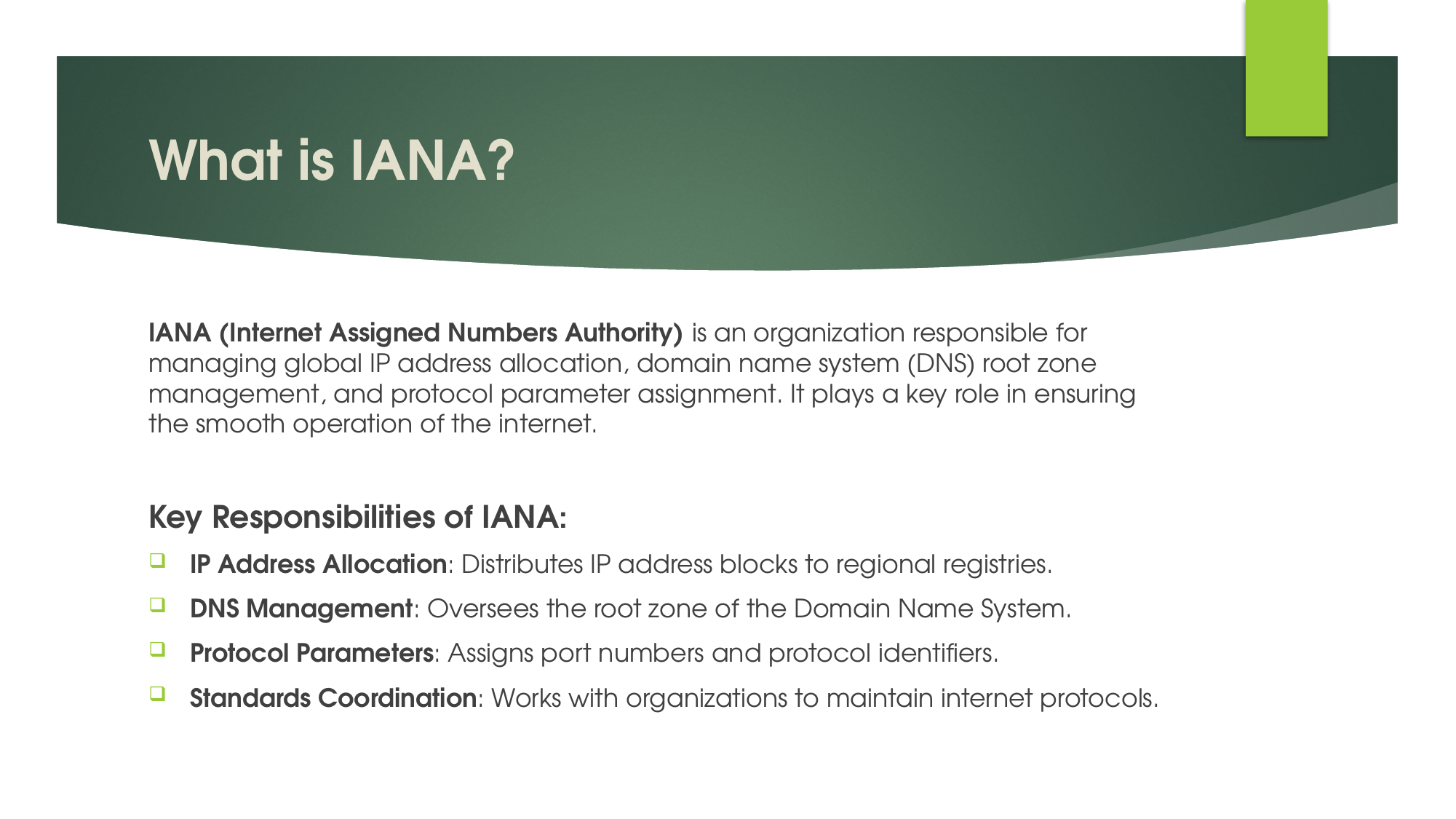

# What is IANA?
IANA (Internet Assigned Numbers Authority) is an organization responsible for managing global IP address allocation, domain name system (DNS) root zone management, and protocol parameter assignment. It plays a key role in ensuring the smooth operation of the internet.

Key Responsibilities of IANA:
IP Address Allocation: Distributes IP address blocks to regional registries.
DNS Management: Oversees the root zone of the Domain Name System.
Protocol Parameters: Assigns port numbers and protocol identifiers.
Standards Coordination: Works with organizations to maintain internet protocols.